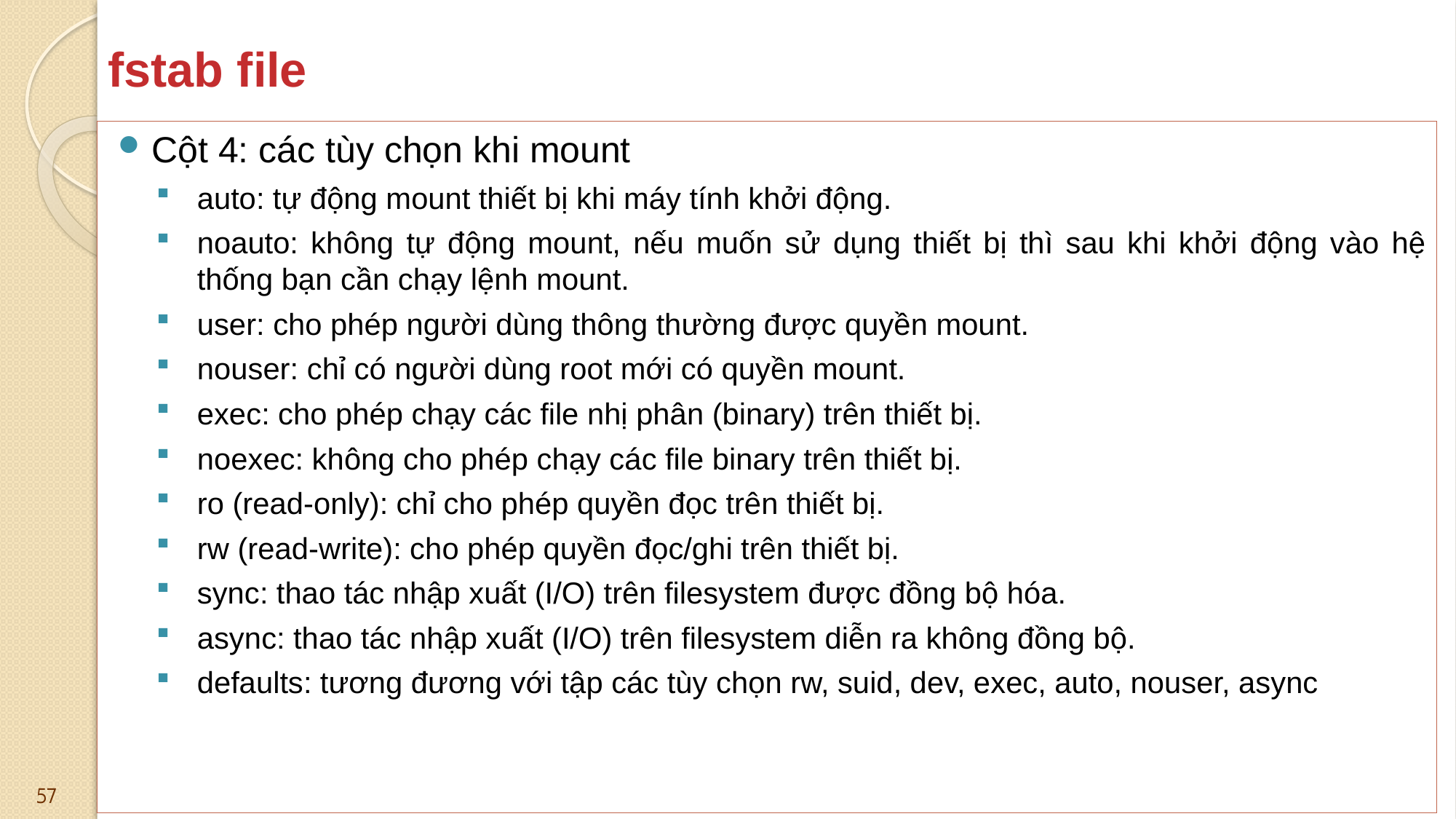

# fstab file
Cột 4: các tùy chọn khi mount
auto: tự động mount thiết bị khi máy tính khởi động.
noauto: không tự động mount, nếu muốn sử dụng thiết bị thì sau khi khởi động vào hệ thống bạn cần chạy lệnh mount.
user: cho phép người dùng thông thường được quyền mount.
nouser: chỉ có người dùng root mới có quyền mount.
exec: cho phép chạy các file nhị phân (binary) trên thiết bị.
noexec: không cho phép chạy các file binary trên thiết bị.
ro (read-only): chỉ cho phép quyền đọc trên thiết bị.
rw (read-write): cho phép quyền đọc/ghi trên thiết bị.
sync: thao tác nhập xuất (I/O) trên filesystem được đồng bộ hóa.
async: thao tác nhập xuất (I/O) trên filesystem diễn ra không đồng bộ.
defaults: tương đương với tập các tùy chọn rw, suid, dev, exec, auto, nouser, async
57